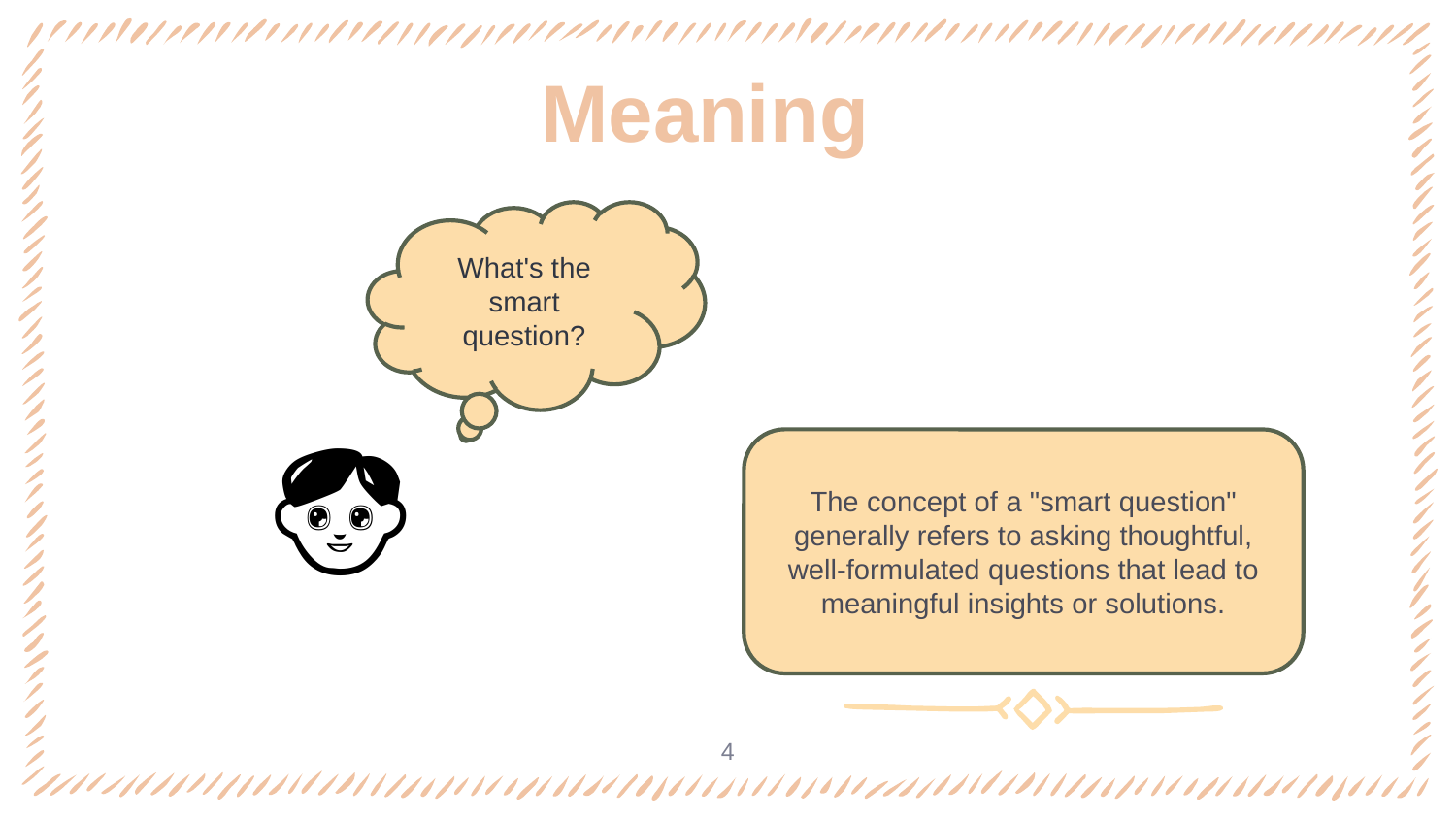

# Meaning
What's the smart question?
👦
The concept of a "smart question" generally refers to asking thoughtful, well-formulated questions that lead to meaningful insights or solutions.

4